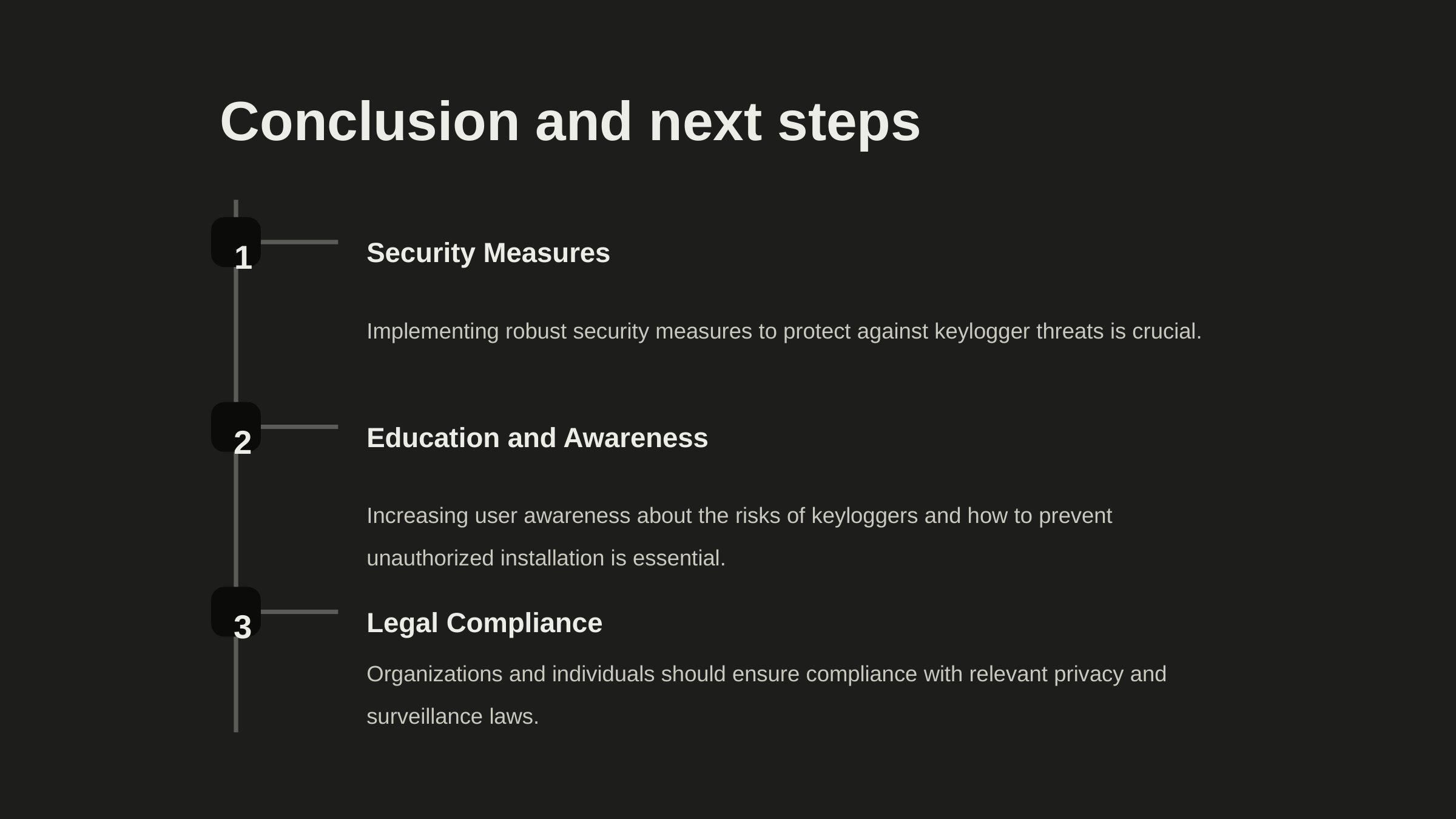

Conclusion and next steps

1
Security Measures

Implementing robust security measures to protect against keylogger threats is crucial.

2
Education and Awareness

Increasing user awareness about the risks of keyloggers and how to prevent unauthorized installation is essential.

3
Legal Compliance

Organizations and individuals should ensure compliance with relevant privacy and surveillance laws.